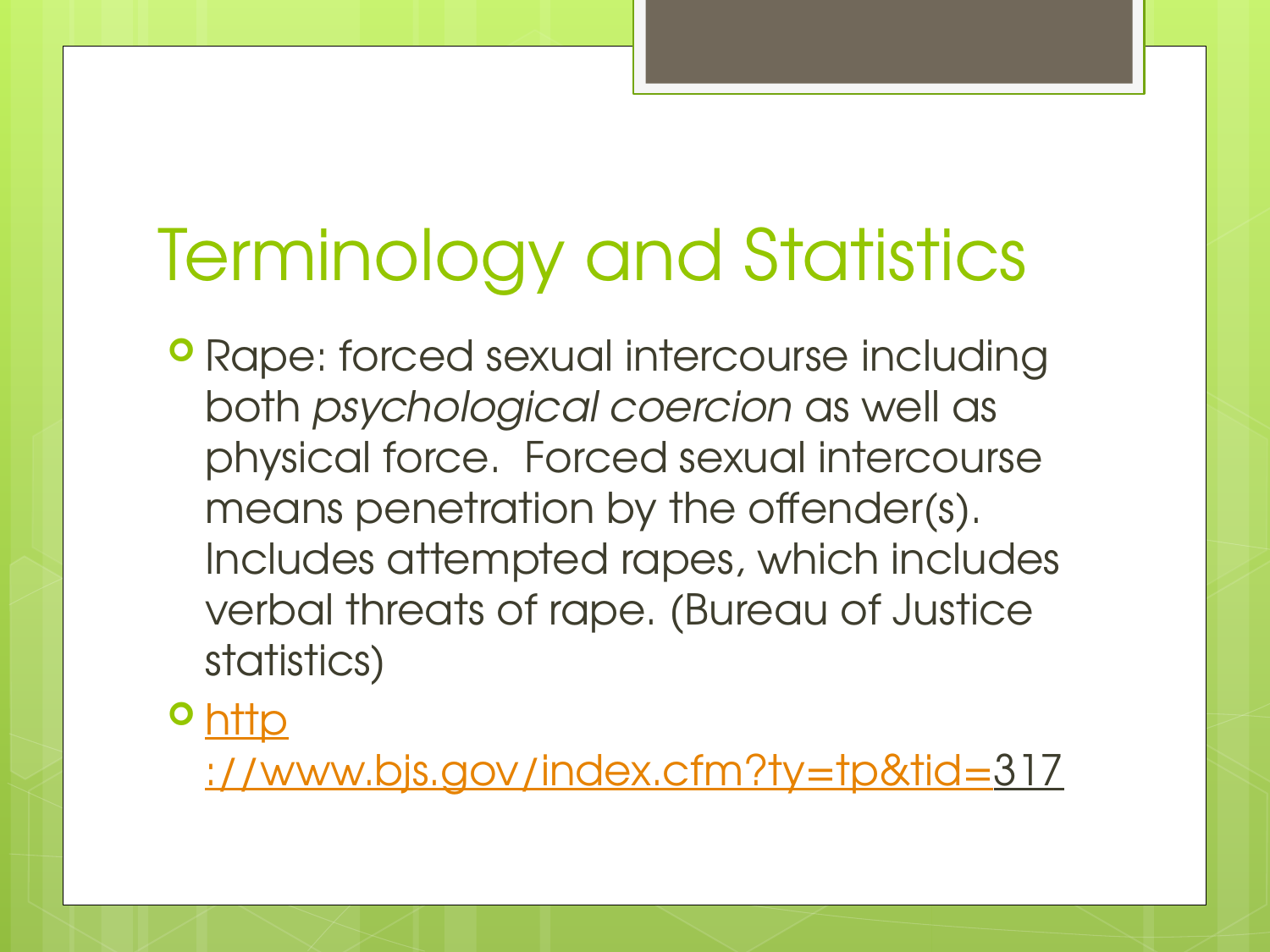

# Terminology and Statistics
Rape: forced sexual intercourse including both psychological coercion as well as physical force.  Forced sexual intercourse means penetration by the offender(s).  Includes attempted rapes, which includes verbal threats of rape. (Bureau of Justice statistics)
http://www.bjs.gov/index.cfm?ty=tp&tid=317